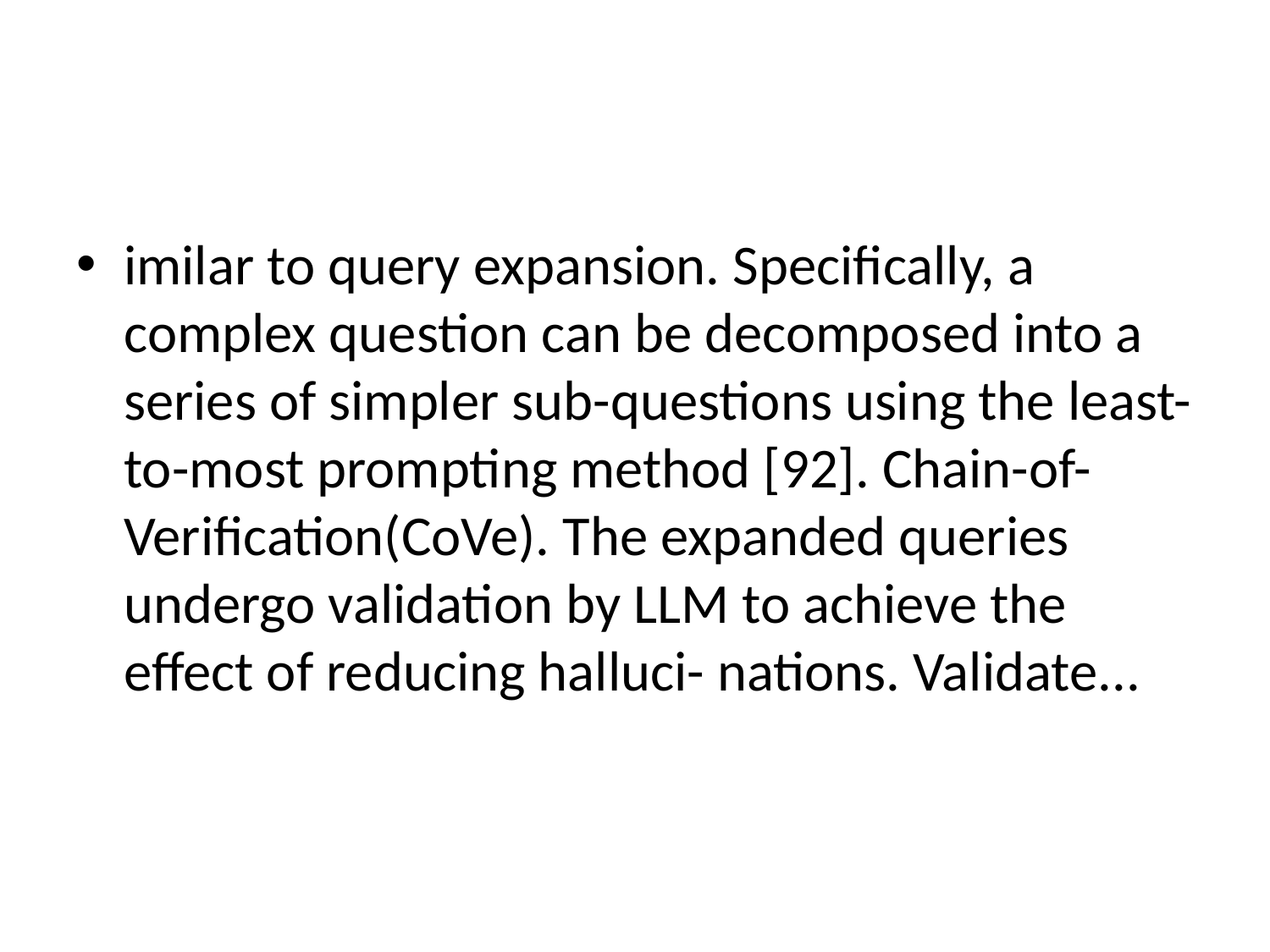

#
imilar to query expansion. Specifically, a complex question can be decomposed into a series of simpler sub-questions using the least-to-most prompting method [92]. Chain-of-Verification(CoVe). The expanded queries undergo validation by LLM to achieve the effect of reducing halluci- nations. Validate...